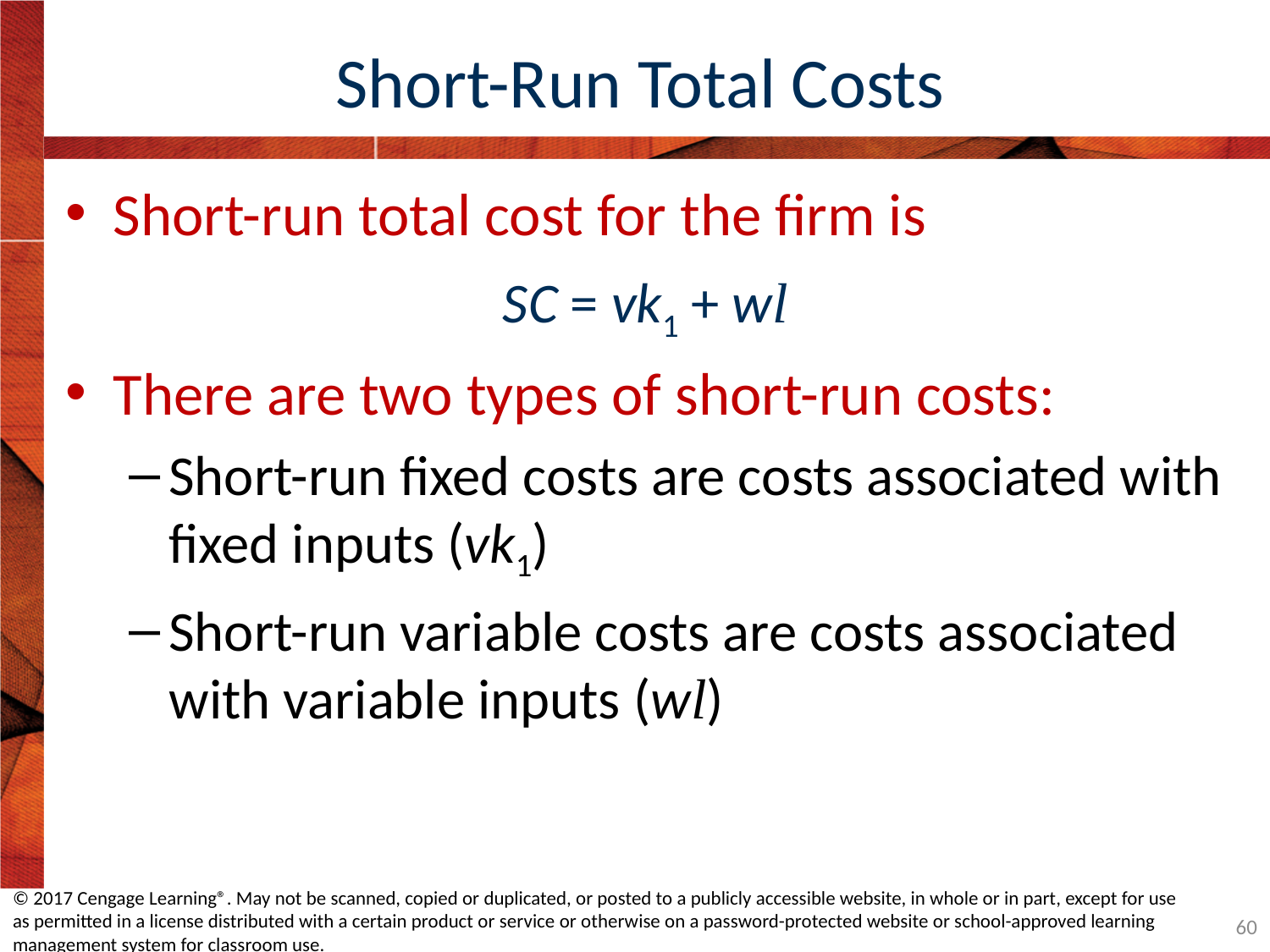

# Short-Run Total Costs
Short-run total cost for the firm is
SC = vk1 + wl
There are two types of short-run costs:
Short-run fixed costs are costs associated with fixed inputs (vk1)
Short-run variable costs are costs associated with variable inputs (wl)
© 2017 Cengage Learning®. May not be scanned, copied or duplicated, or posted to a publicly accessible website, in whole or in part, except for use as permitted in a license distributed with a certain product or service or otherwise on a password-protected website or school-approved learning management system for classroom use.
60